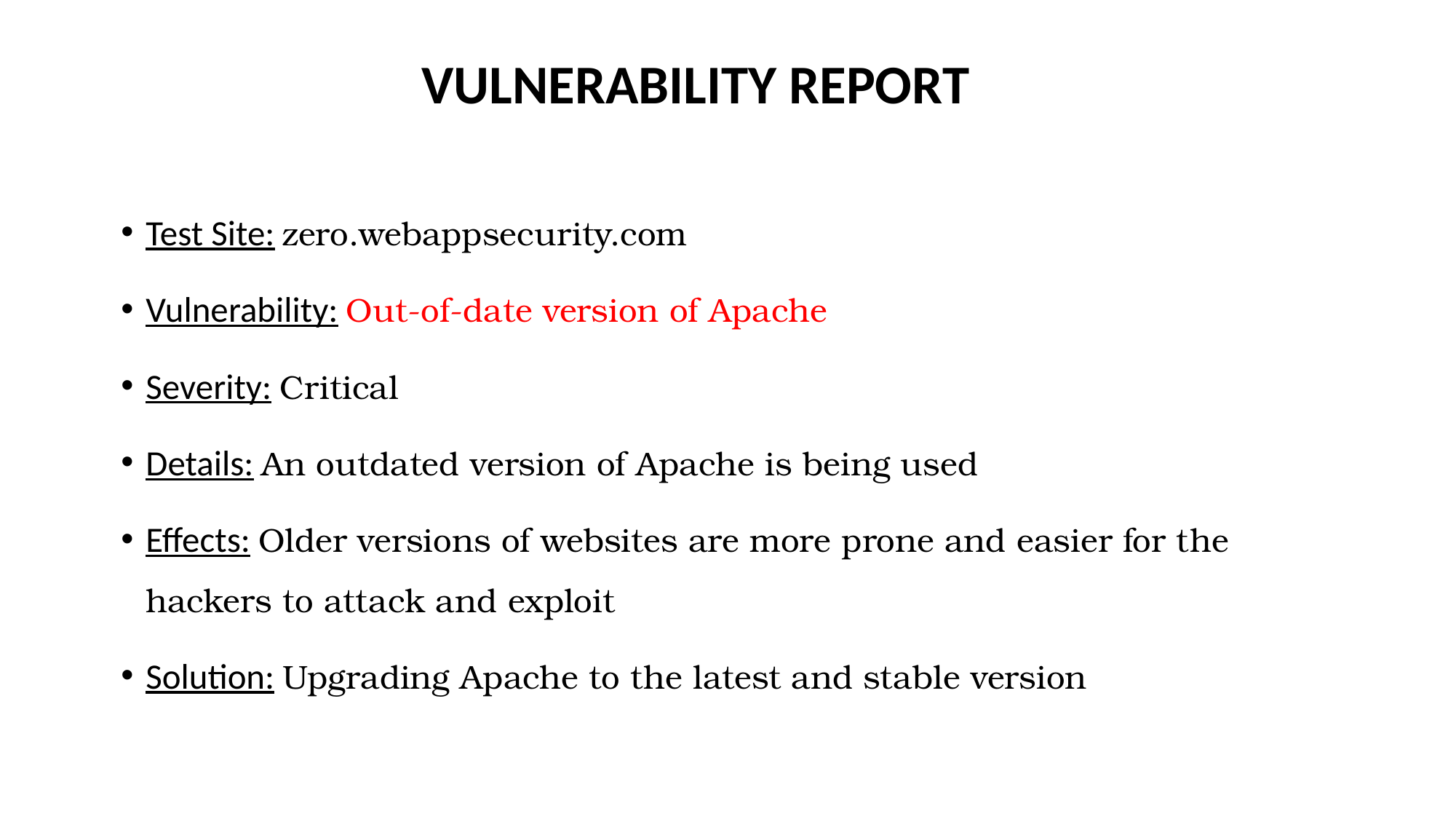

VULNERABILITY REPORT
Test Site: zero.webappsecurity.com
Vulnerability: Out-of-date version of Apache
Severity: Critical
Details: An outdated version of Apache is being used
Effects: Older versions of websites are more prone and easier for the hackers to attack and exploit
Solution: Upgrading Apache to the latest and stable version